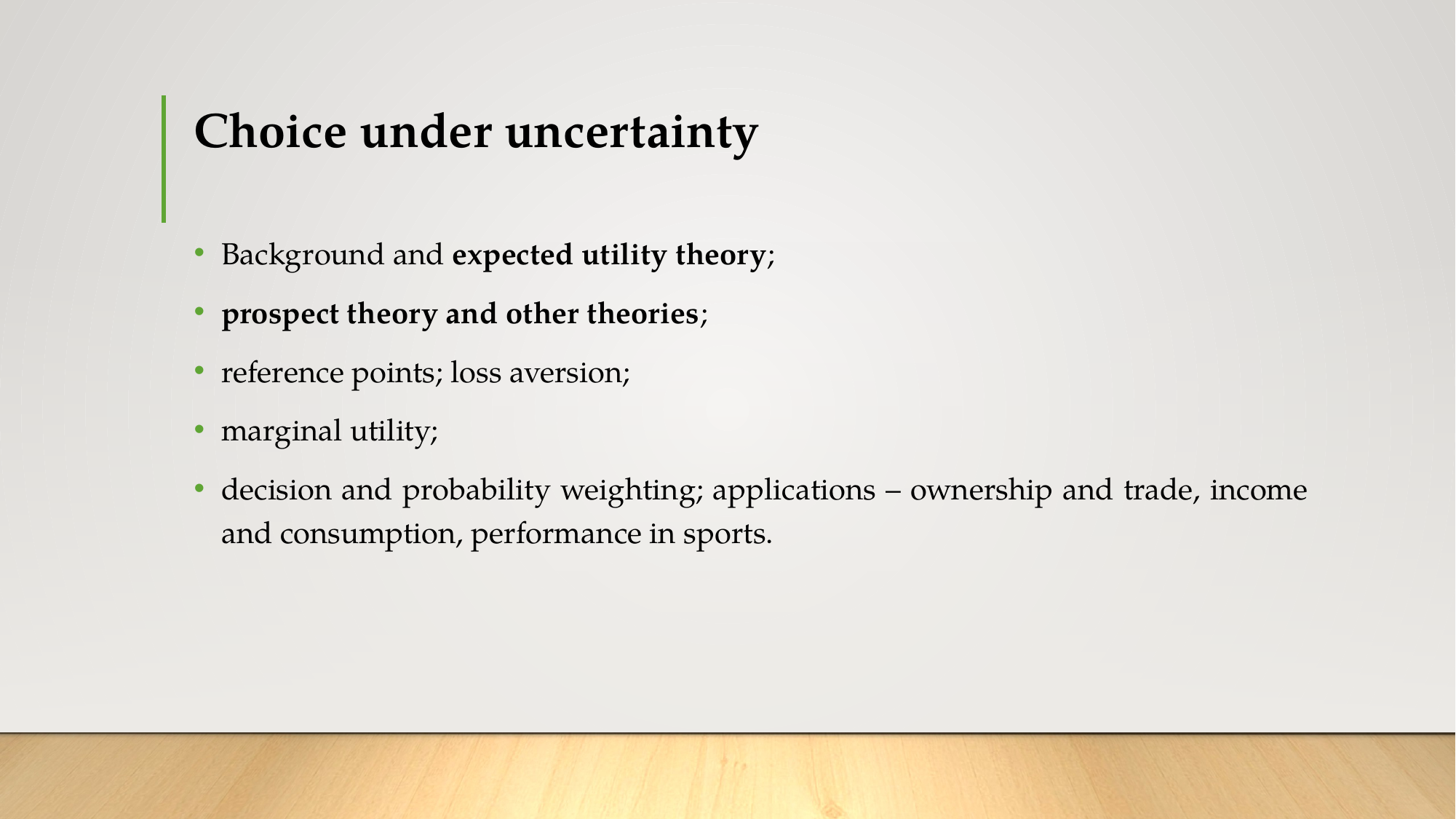

# Choice under uncertainty
Background and expected utility theory;
prospect theory and other theories;
reference points; loss aversion;
marginal utility;
decision and probability weighting; applications – ownership and trade, income and consumption, performance in sports.